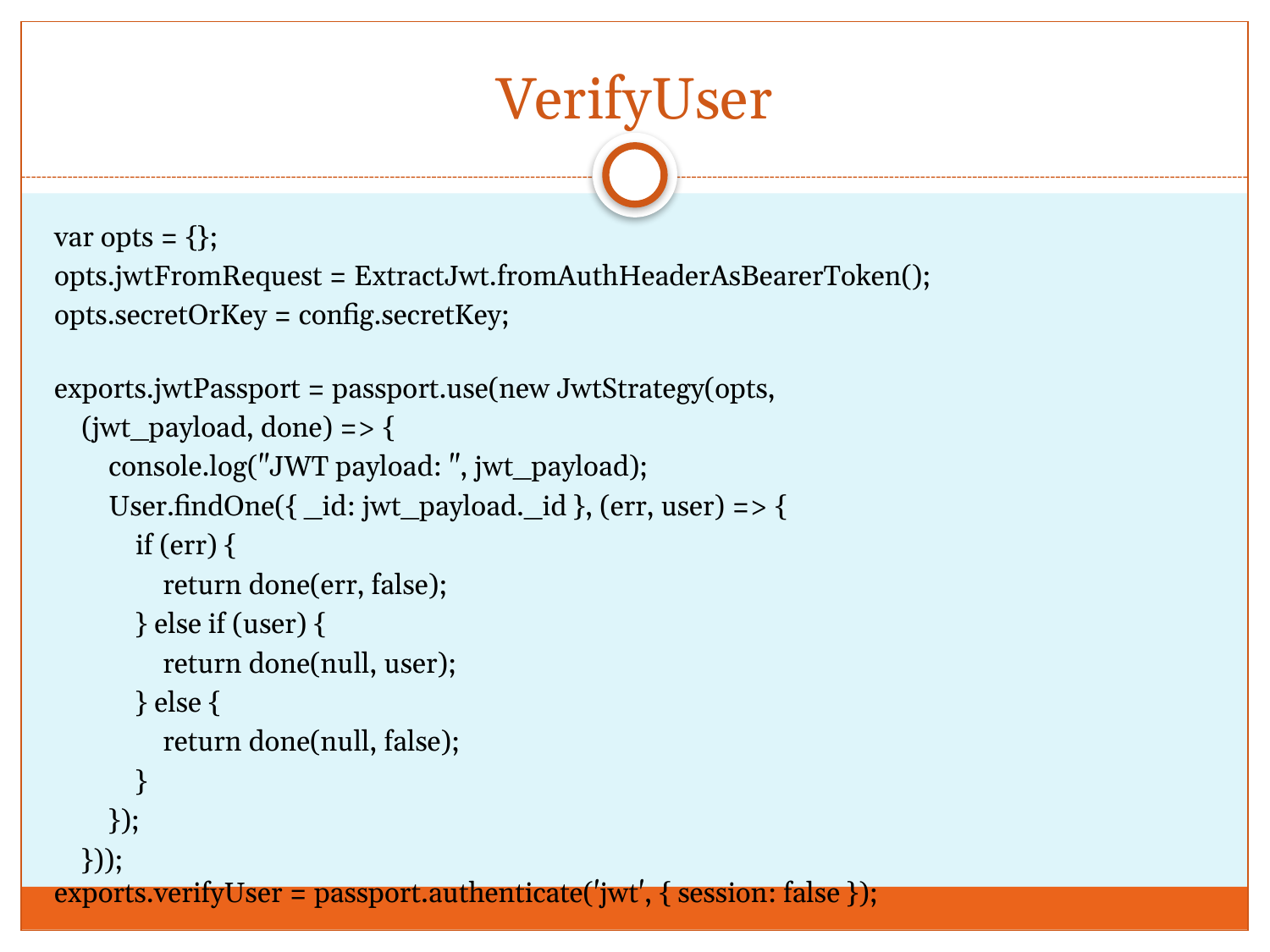

# VerifyUser
var opts = {};
opts.jwtFromRequest = ExtractJwt.fromAuthHeaderAsBearerToken();
opts.secretOrKey = config.secretKey;
exports.jwtPassport = passport.use(new JwtStrategy(opts,
    (jwt_payload, done) => {
        console.log("JWT payload: ", jwt_payload);
        User.findOne({ _id: jwt_payload._id }, (err, user) => {
            if (err) {
                return done(err, false);
            } else if (user) {
                return done(null, user);
            } else {
                return done(null, false);
            }
        });
    }));
exports.verifyUser = passport.authenticate('jwt', { session: false });